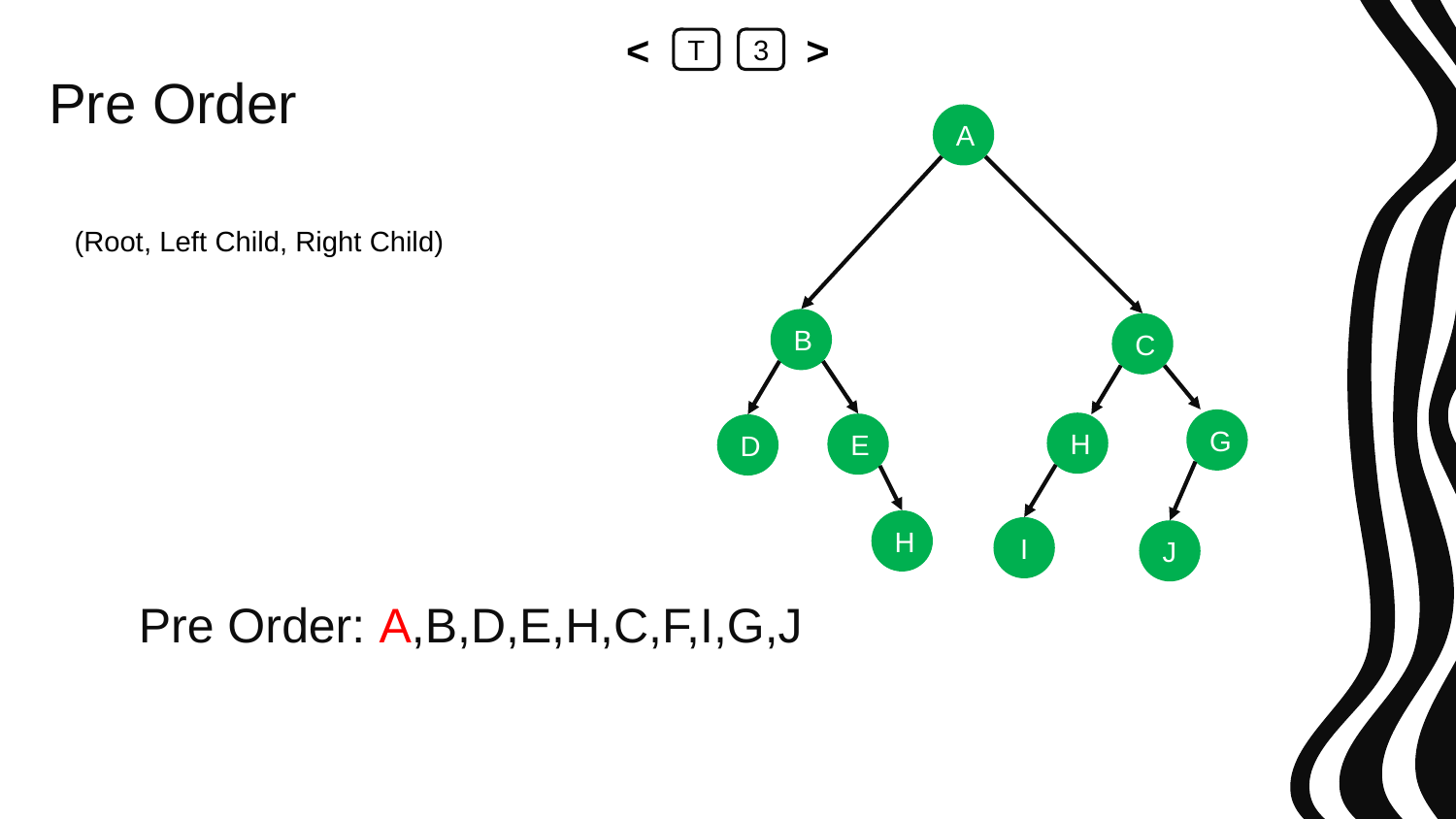

<
T
3
>
# Pre Order
A
(Root, Left Child, Right Child)
B
C
G
H
E
D
H
I
J
Pre Order: A,B,D,E,H,C,F,I,G,J